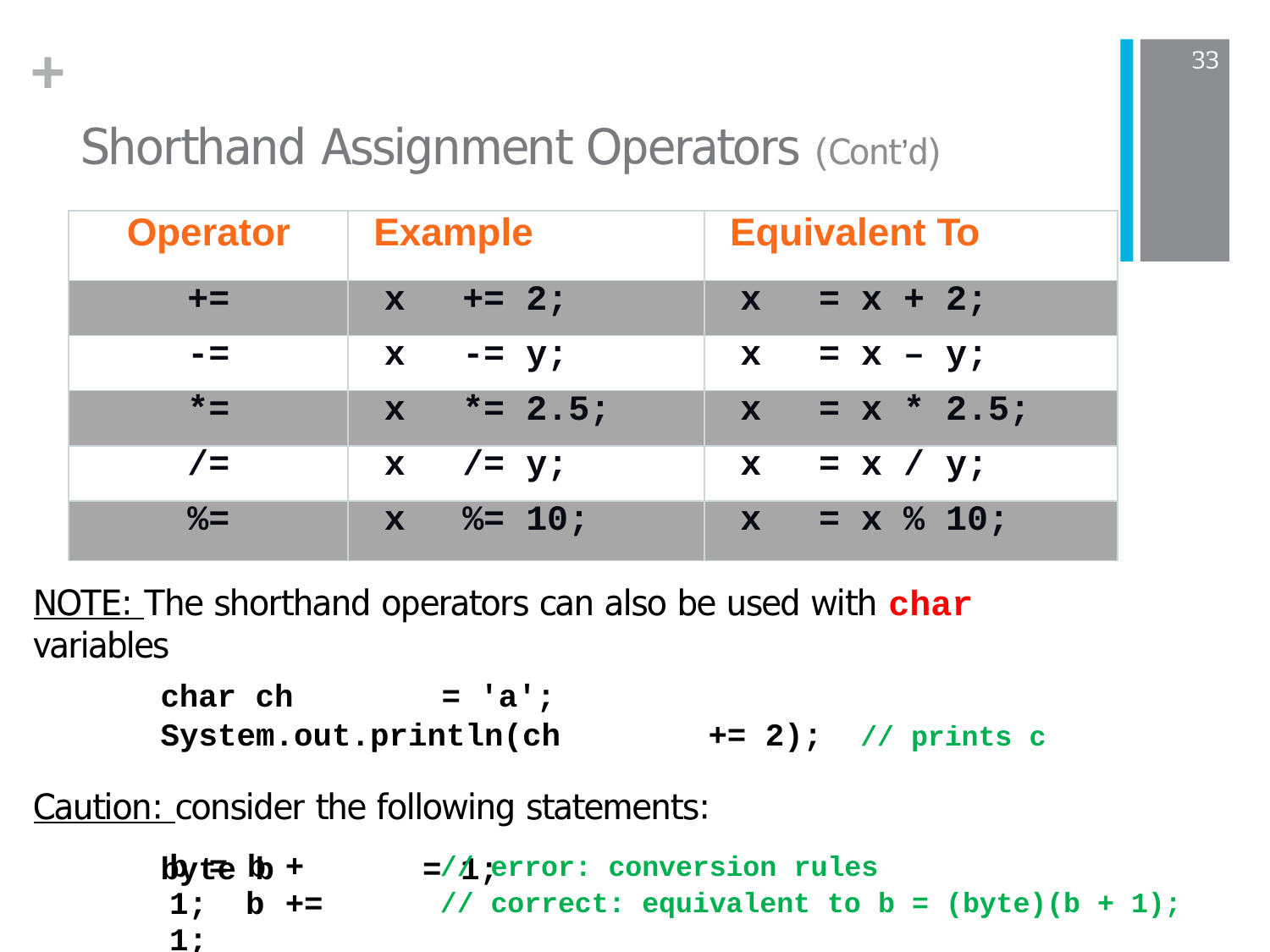

+

33
# Shorthand Assignment Operators (Cont’d)
| Operator | Example | Equivalent To |
| --- | --- | --- |
| += | x += 2; | x = x + 2; |
| -= | x -= y; | x = x – y; |
| \*= | x \*= 2.5; | x = x \* 2.5; |
| /= | x /= y; | x = x / y; |
| %= | x %= 10; | x = x % 10; |
NOTE: The shorthand operators can also be used with char variables
char ch	=	'a';
System.out.println(ch	+= 2);	// prints c

Caution: consider the following statements:
byte b	=	1;
b	=	b	+	1;  b	+= 1;
// error: conversion rules
// correct: equivalent to b = (byte)(b + 1);